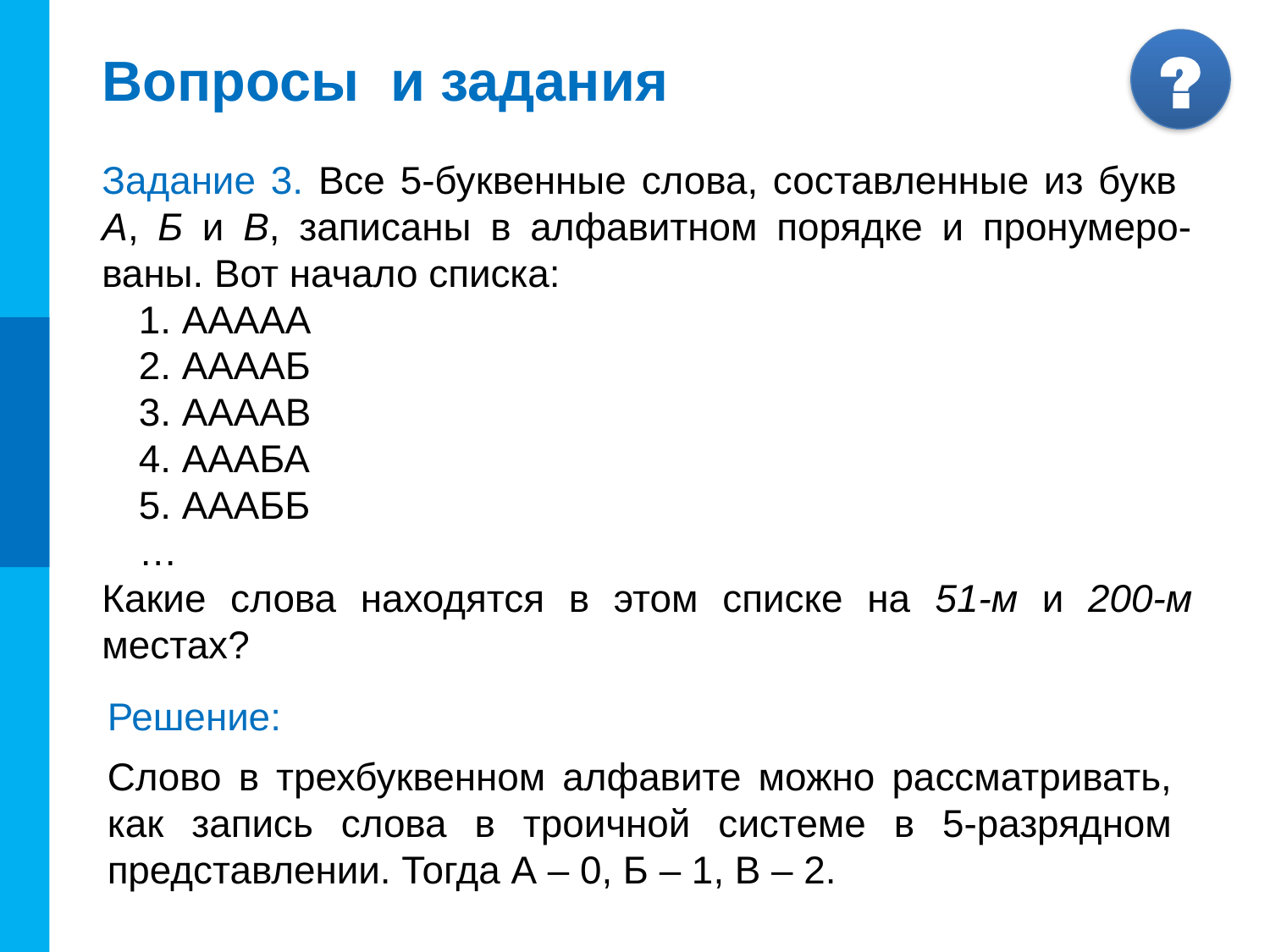

# Вопросы  и задания
Задание 3. Все 5-буквенные слова, составленные из букв
А, Б и В, записаны в алфавитном порядке и пронумеро-ваны. Вот начало списка:
1. ААААА
2. ААААБ
3. ААААВ
4. АААБА
5. АААББ
…
Какие слова находятся в этом списке на 51-м и 200-м местах?
Решение:
Слово в трехбуквенном алфавите можно рассматривать, как запись слова в троичной системе в 5-разрядном представлении. Тогда А – 0, Б – 1, В – 2.